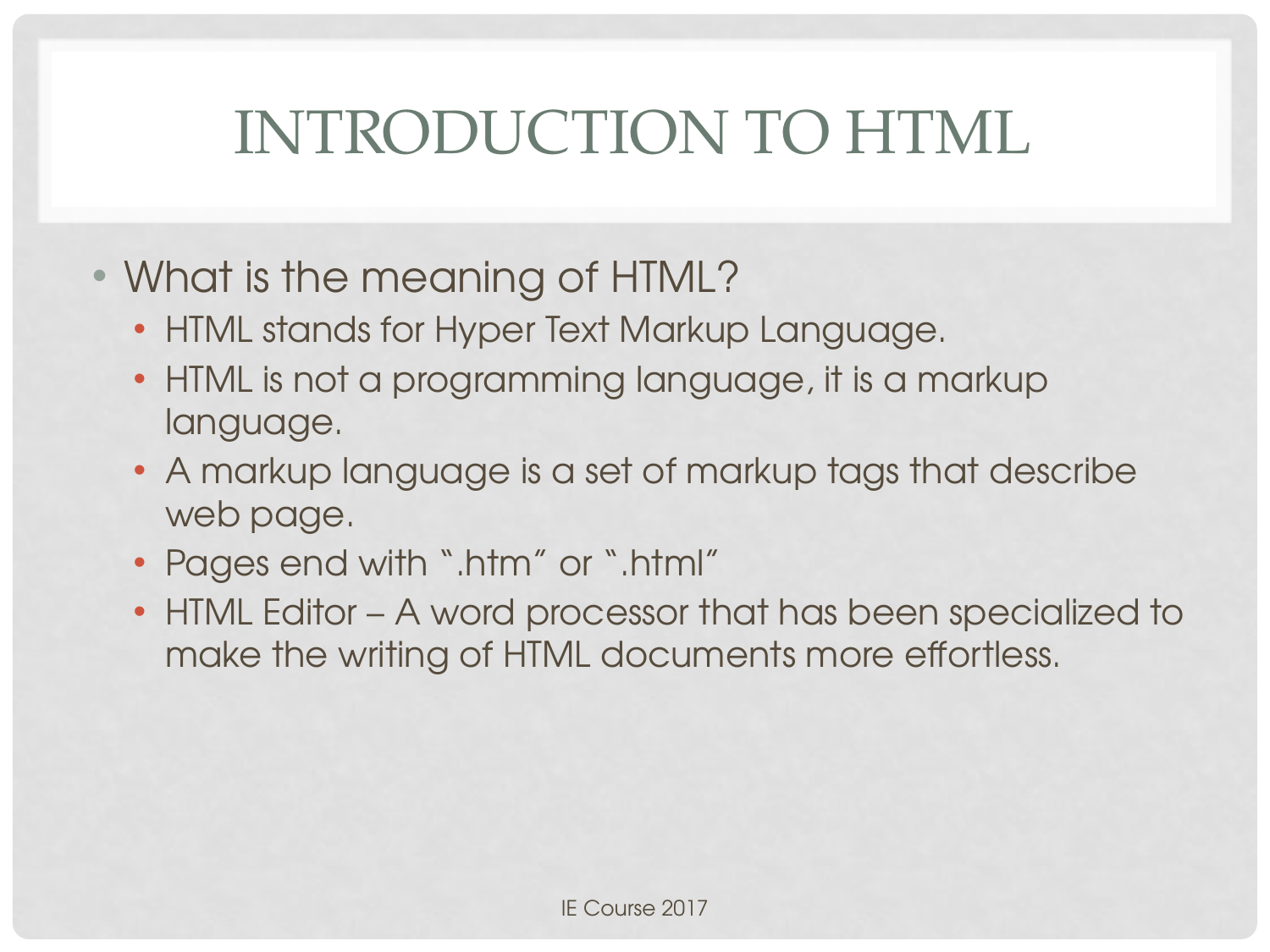

# Introduction to HTML
What is the meaning of HTML?
HTML stands for Hyper Text Markup Language.
HTML is not a programming language, it is a markup language.
A markup language is a set of markup tags that describe web page.
Pages end with “.htm” or “.html”
HTML Editor – A word processor that has been specialized to make the writing of HTML documents more effortless.

IE Course 2017